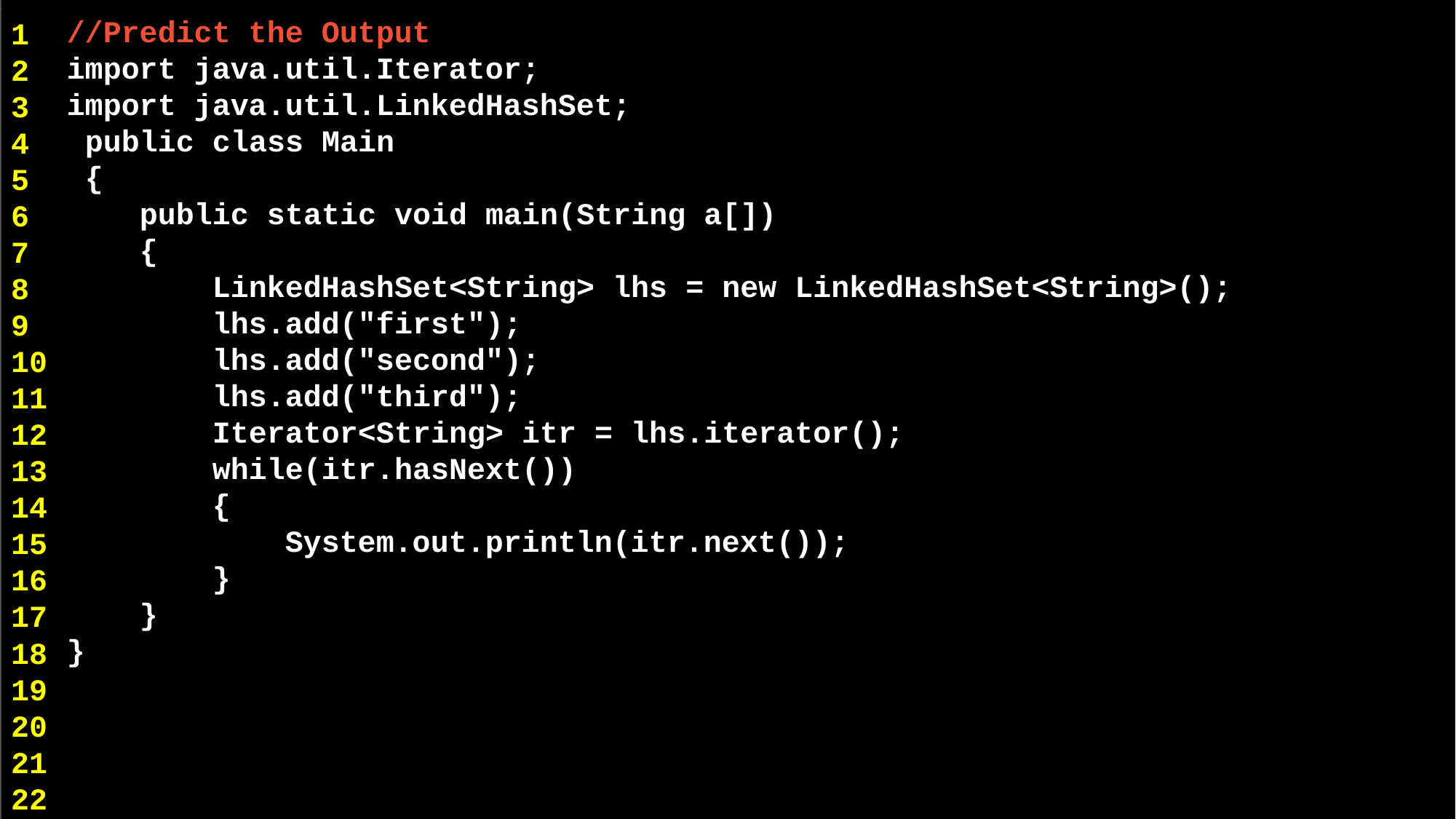

//Predict the Output
import java.util.Iterator;
import java.util.LinkedHashSet;
 public class Main
 {
    public static void main(String a[])
    {
        LinkedHashSet<String> lhs = new LinkedHashSet<String>();
        lhs.add("first");
        lhs.add("second");
        lhs.add("third");
        Iterator<String> itr = lhs.iterator();
        while(itr.hasNext())
        {
            System.out.println(itr.next());
        }
    }
}

1
2
3
4
5
6
7
8
9
10
11
12
13
14
15
16
17
18
19
20
21
22